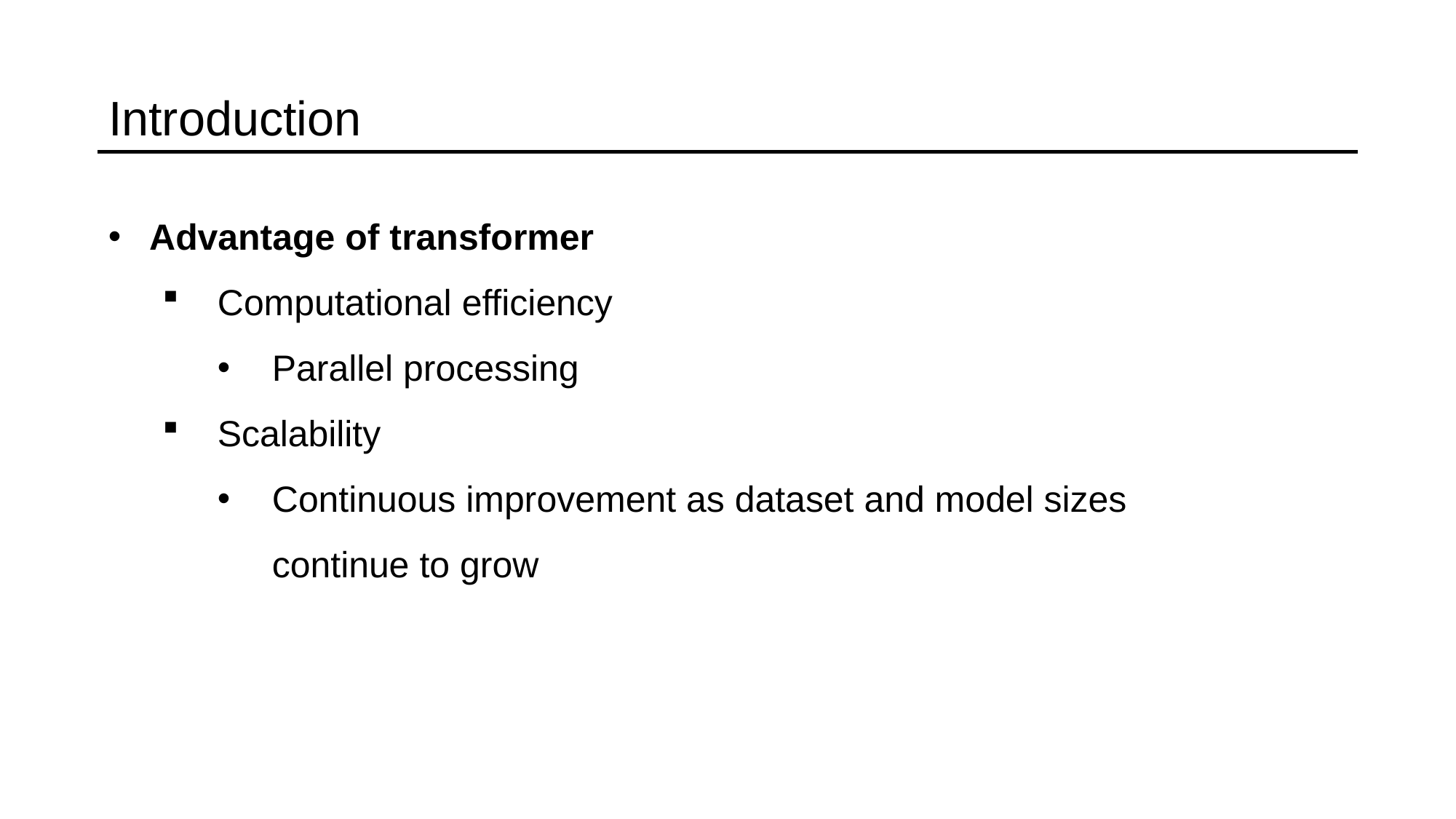

Introduction
Advantage of transformer
Computational efficiency
Parallel processing
Scalability
Continuous improvement as dataset and model sizes
continue to grow